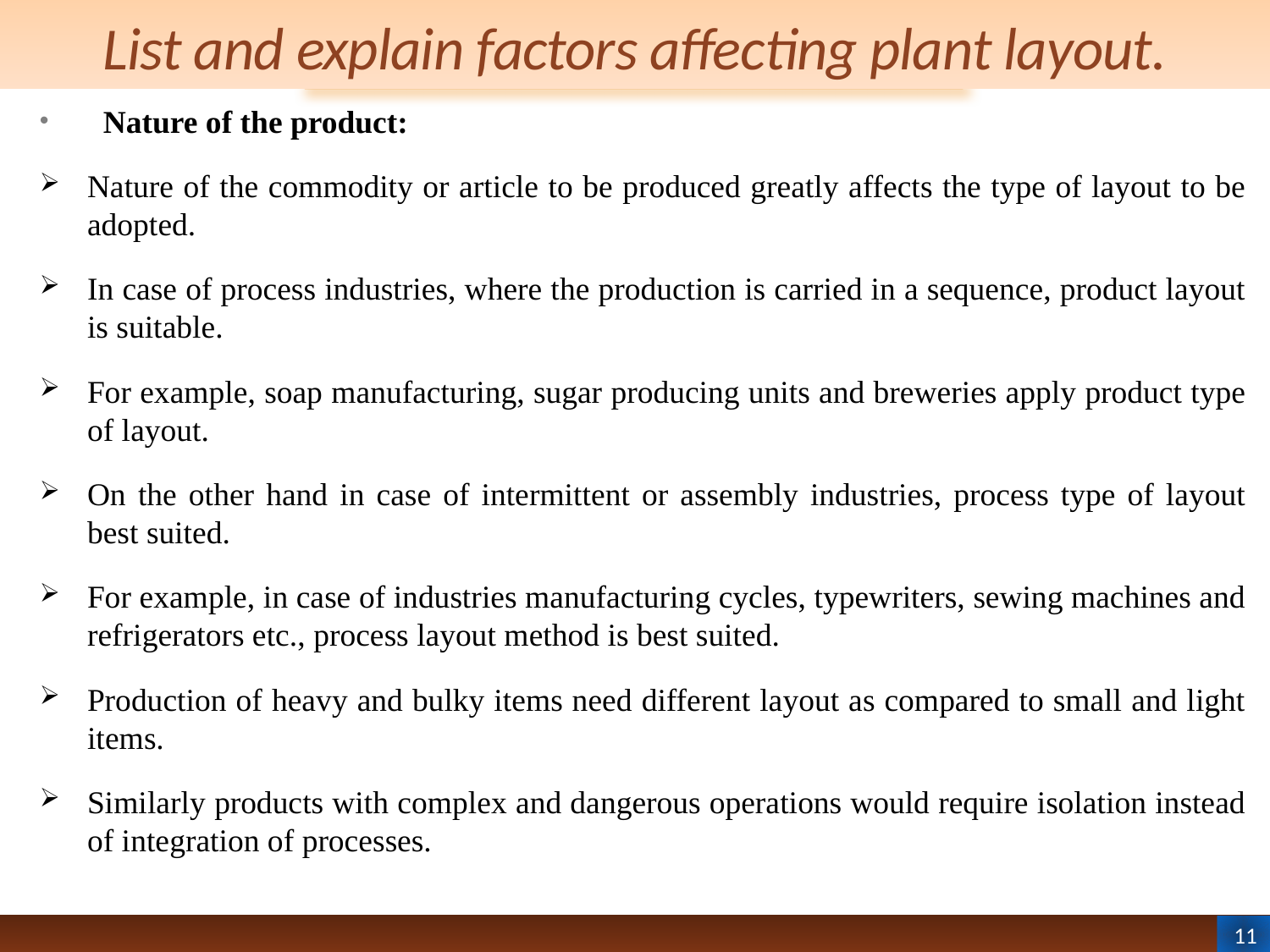

# List and explain factors affecting plant layout.
Nature of the product:
Nature of the commodity or article to be produced greatly affects the type of layout to be adopted.
In case of process industries, where the production is carried in a sequence, product layout is suitable.
For example, soap manufacturing, sugar producing units and breweries apply product type of layout.
On the other hand in case of intermittent or assembly industries, process type of layout best suited.
For example, in case of industries manufacturing cycles, typewriters, sewing machines and refrigerators etc., process layout method is best suited.
Production of heavy and bulky items need different layout as compared to small and light items.
Similarly products with complex and dangerous operations would require isolation instead of integration of processes.
11